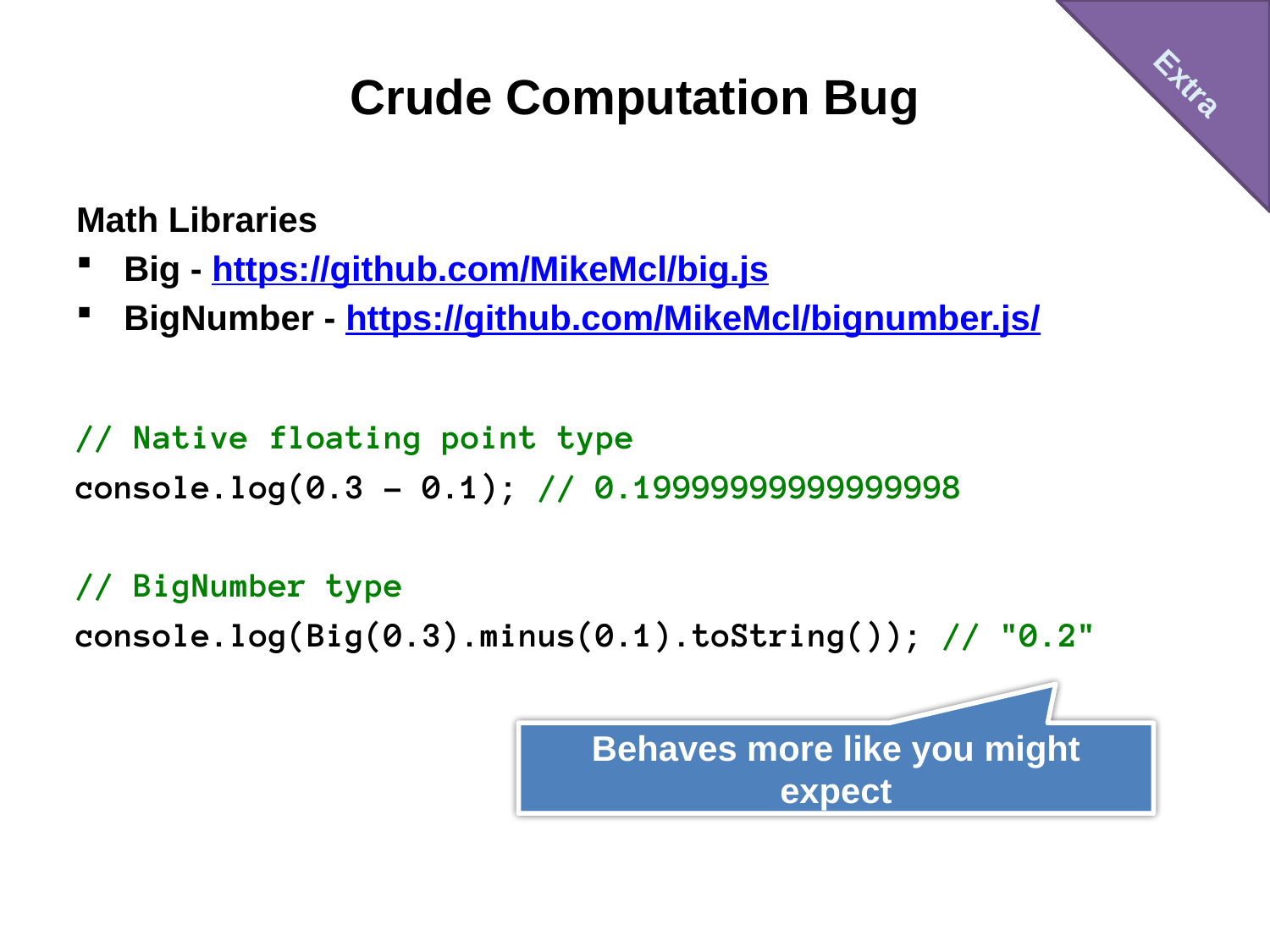

Extra
# Crude Computation Bug
Math Libraries
Big - https://github.com/MikeMcl/big.js
BigNumber - https://github.com/MikeMcl/bignumber.js/

// Native floating point type
console.log(0.3 - 0.1); // 0.19999999999999998

// BigNumber type
console.log(Big(0.3).minus(0.1).toString()); // "0.2"

Behaves more like you might expect